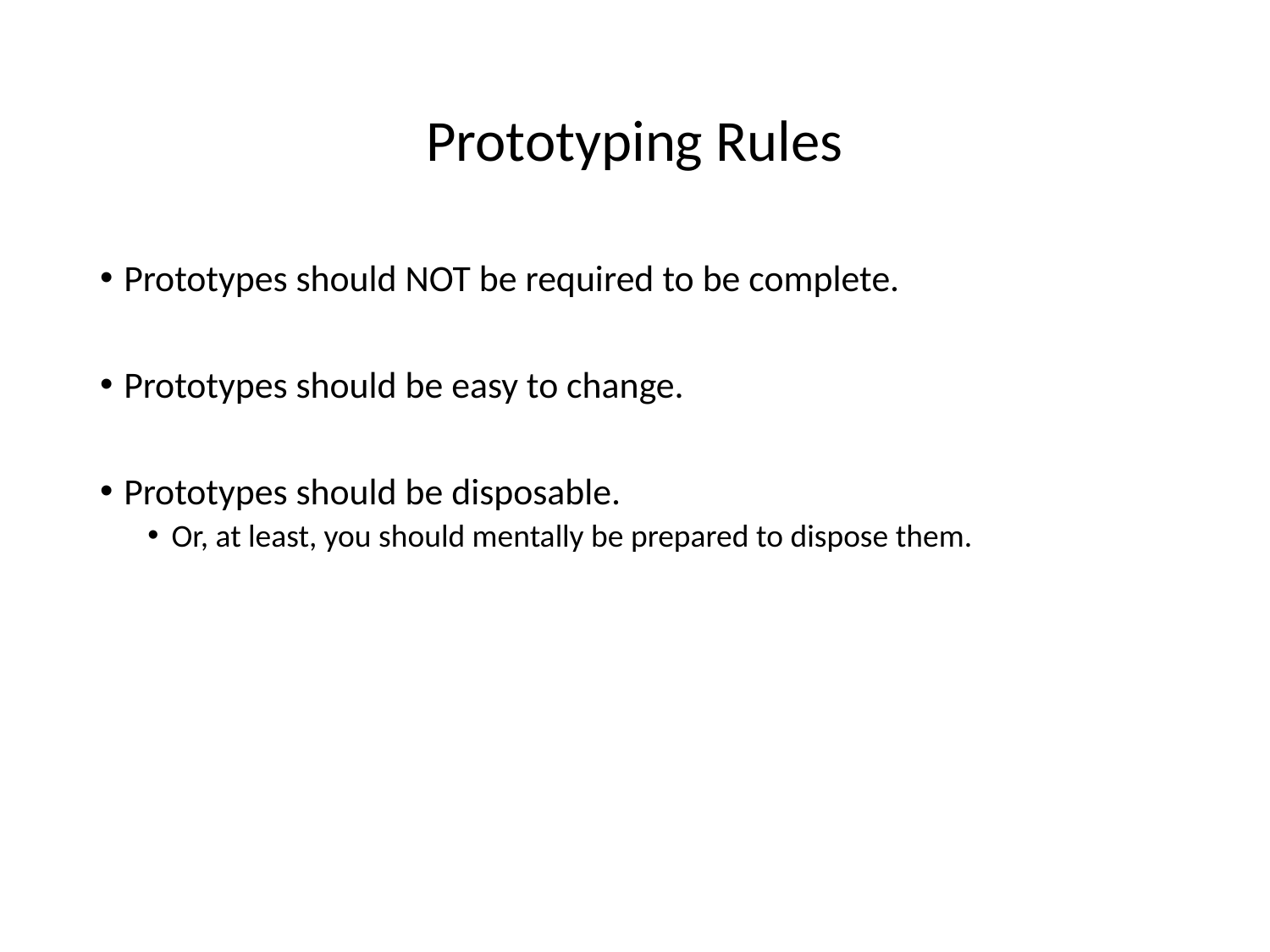

# Prototyping Rules
Prototypes should NOT be required to be complete.

Prototypes should be easy to change.

Prototypes should be disposable.
Or, at least, you should mentally be prepared to dispose them.